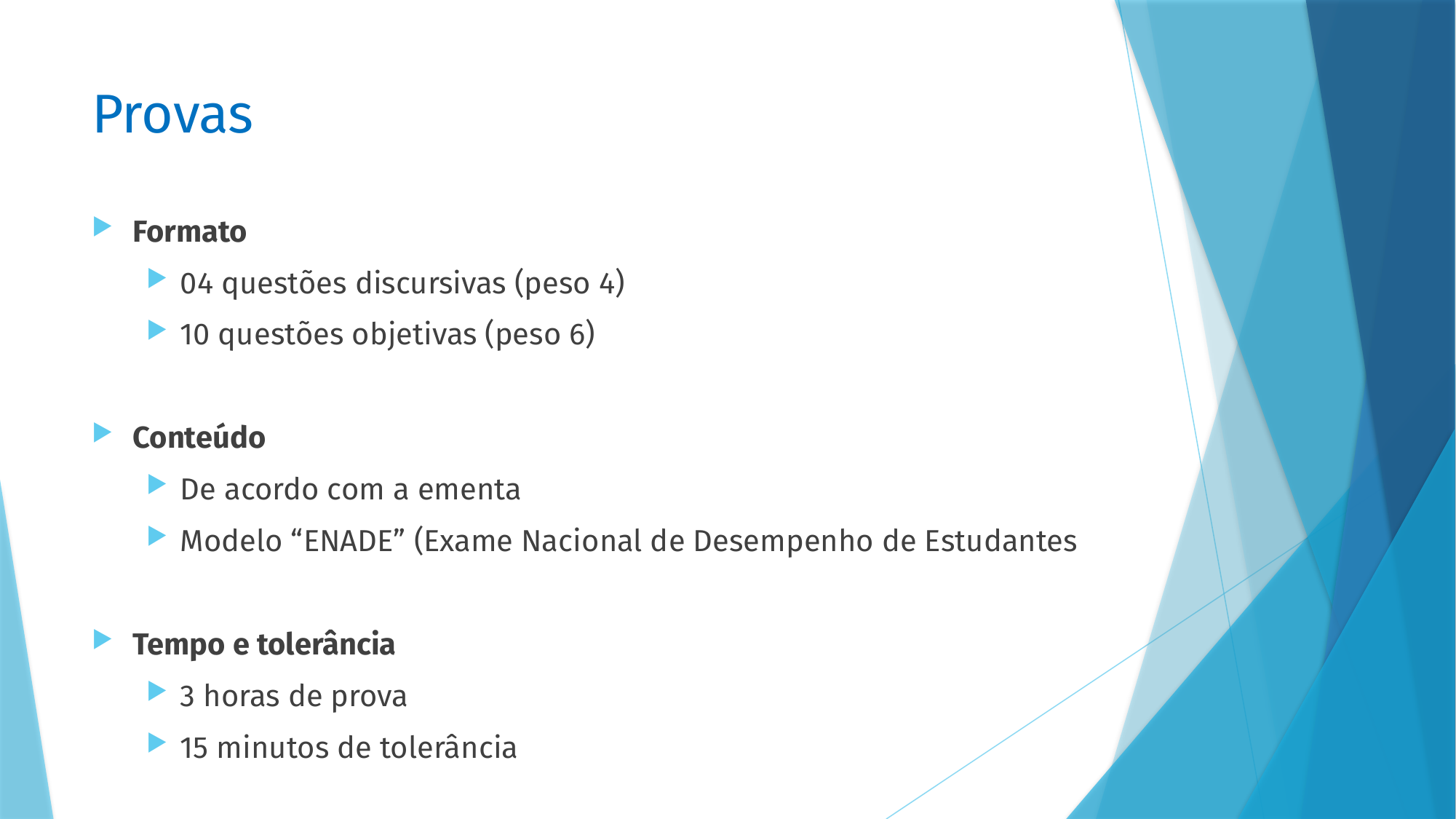

# Provas
Formato
04 questões discursivas (peso 4)
10 questões objetivas (peso 6)

Conteúdo
De acordo com a ementa
Modelo “ENADE” (Exame Nacional de Desempenho de Estudantes

Tempo e tolerância
3 horas de prova
15 minutos de tolerância